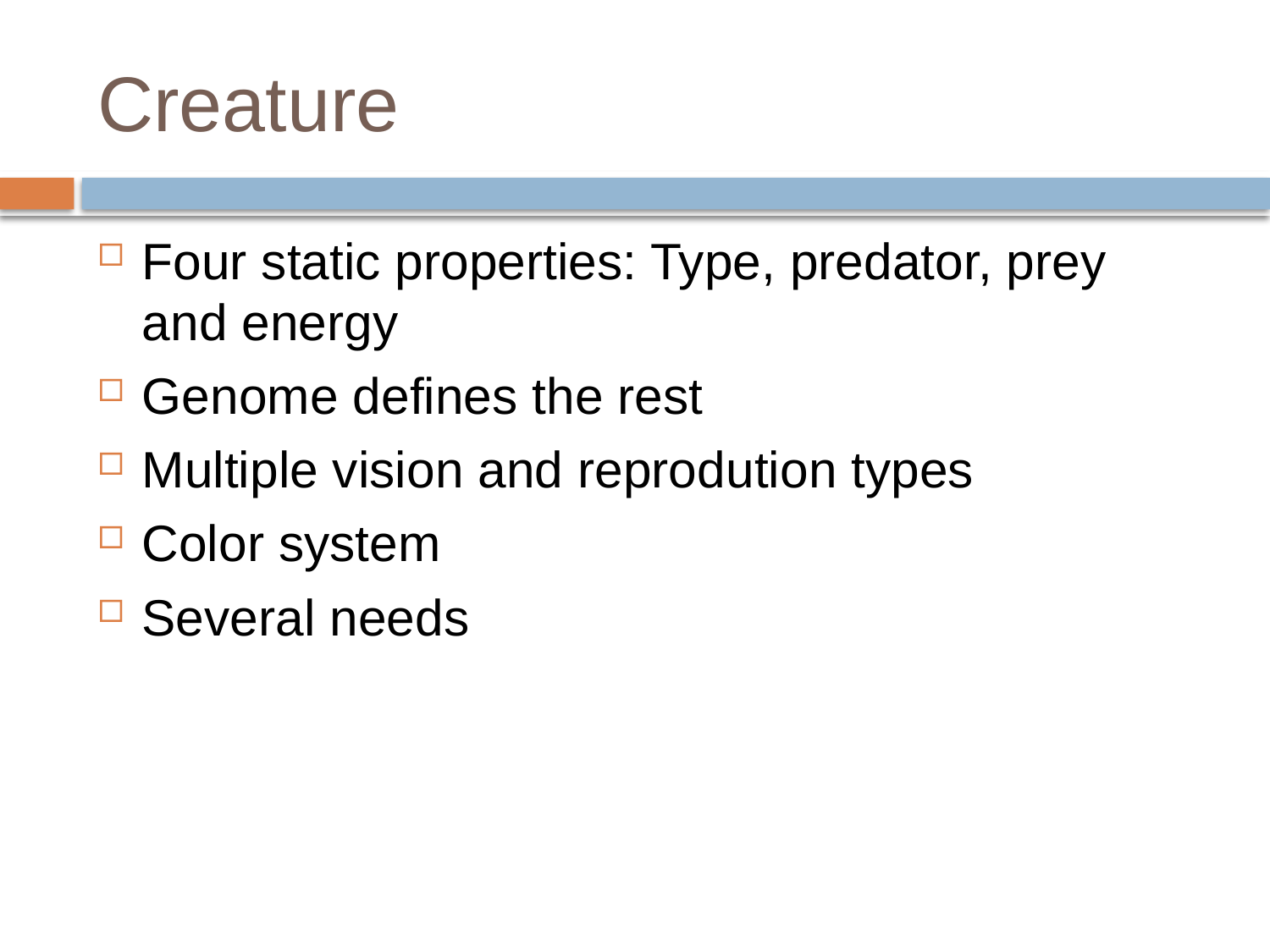

# Creature
Four static properties: Type, predator, prey and energy
Genome defines the rest
Multiple vision and reprodution types
Color system
Several needs